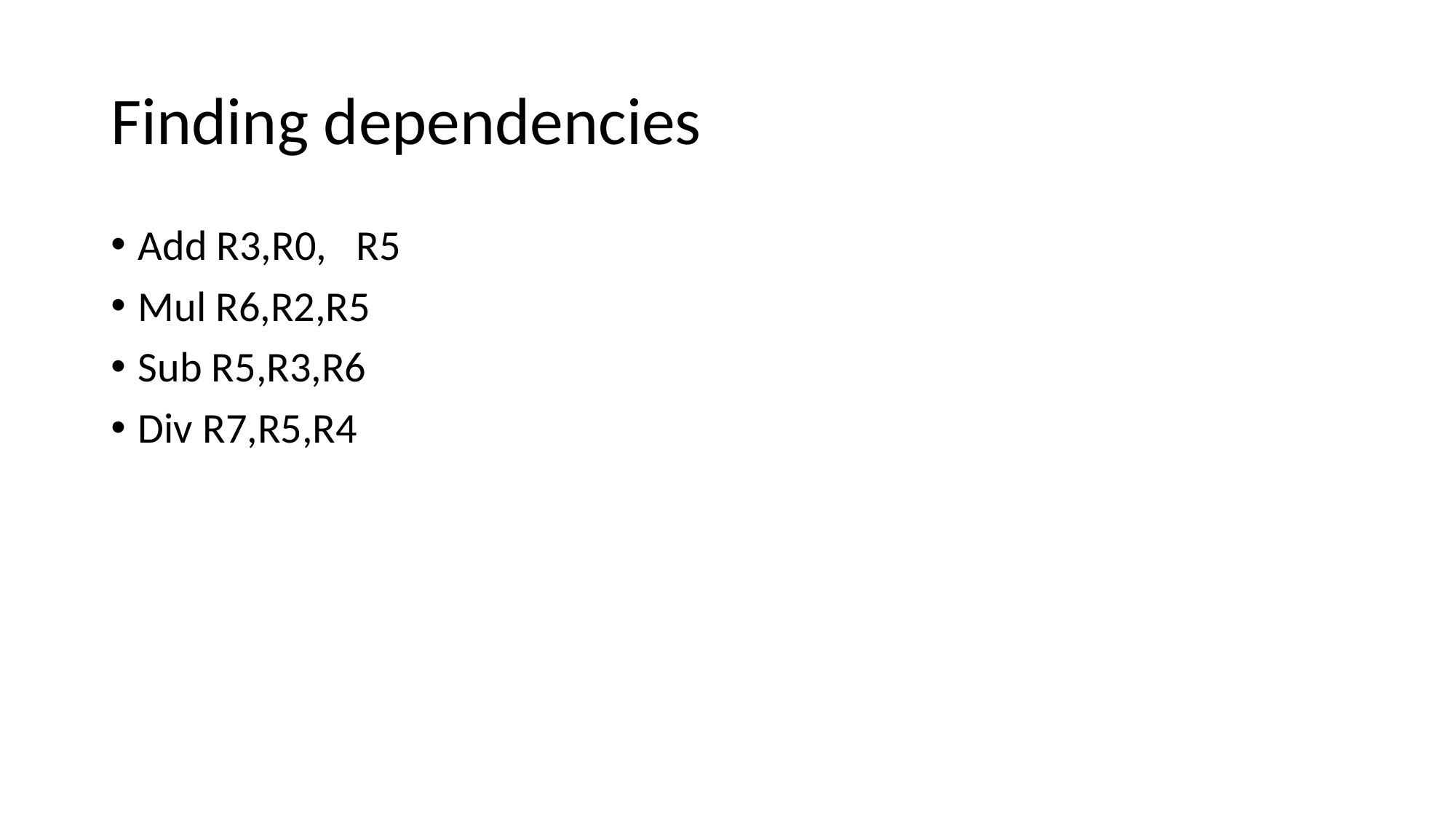

# Finding dependencies
Add R3,R0,	R5
Mul R6,R2,R5
Sub R5,R3,R6
Div R7,R5,R4